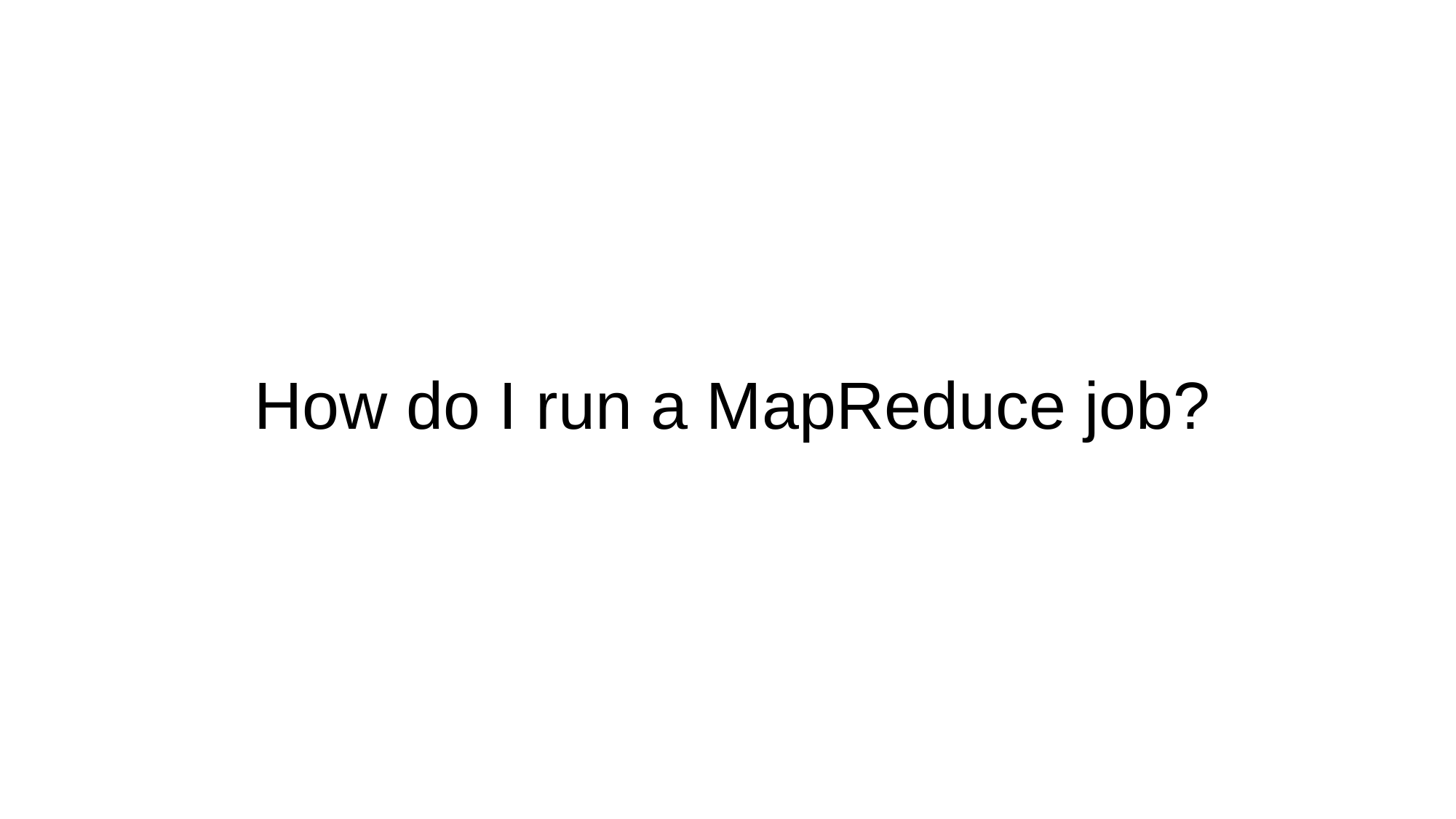

How do I run a MapReduce job?